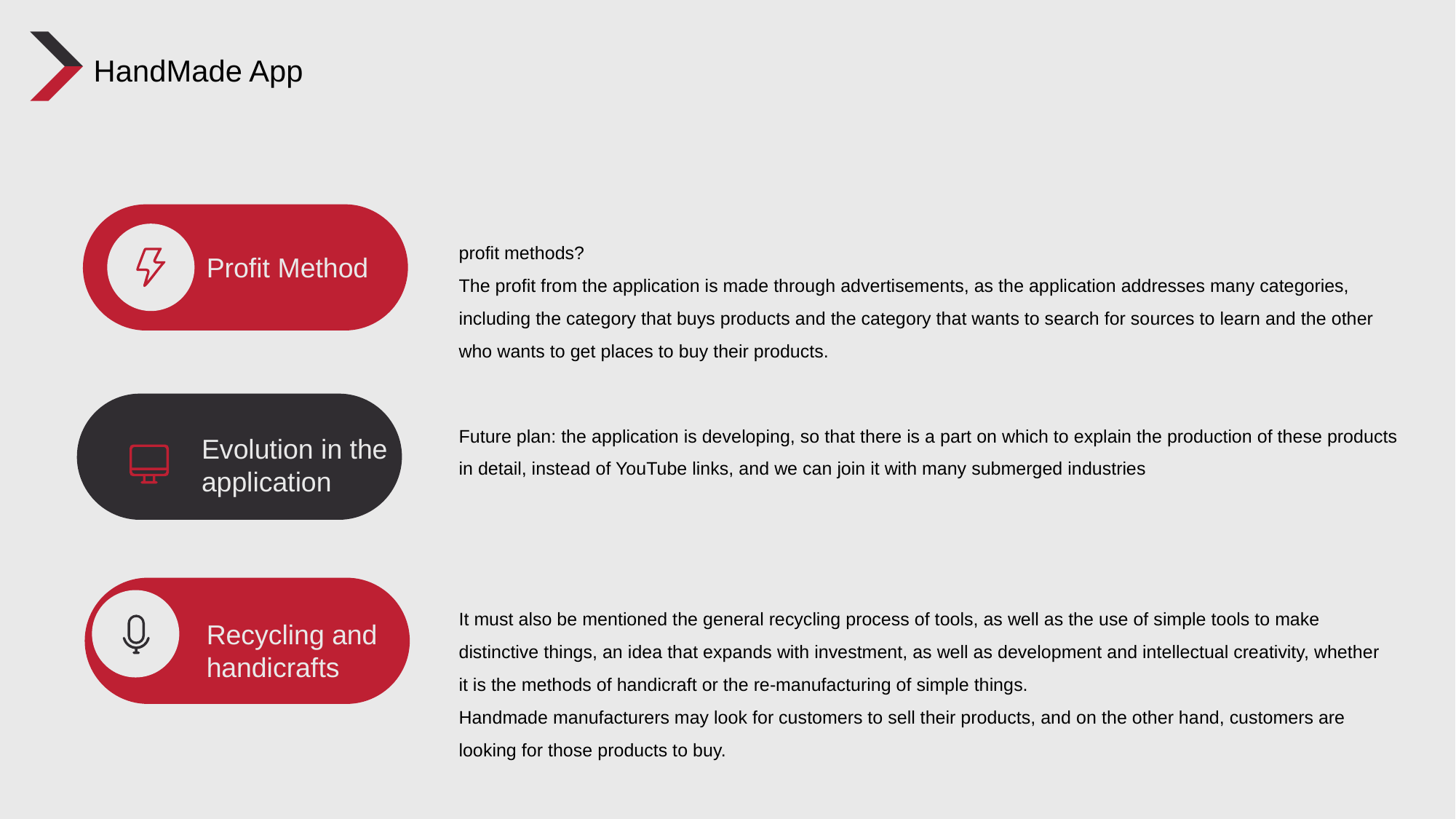

HandMade App

profit methods?
The profit from the application is made through advertisements, as the application addresses many categories, including the category that buys products and the category that wants to search for sources to learn and the other who wants to get places to buy their products.
Profit Method

Future plan: the application is developing, so that there is a part on which to explain the production of these products in detail, instead of YouTube links, and we can join it with many submerged industries
Evolution in the application

It must also be mentioned the general recycling process of tools, as well as the use of simple tools to make distinctive things, an idea that expands with investment, as well as development and intellectual creativity, whether it is the methods of handicraft or the re-manufacturing of simple things.
Handmade manufacturers may look for customers to sell their products, and on the other hand, customers are looking for those products to buy.
Recycling and handicrafts